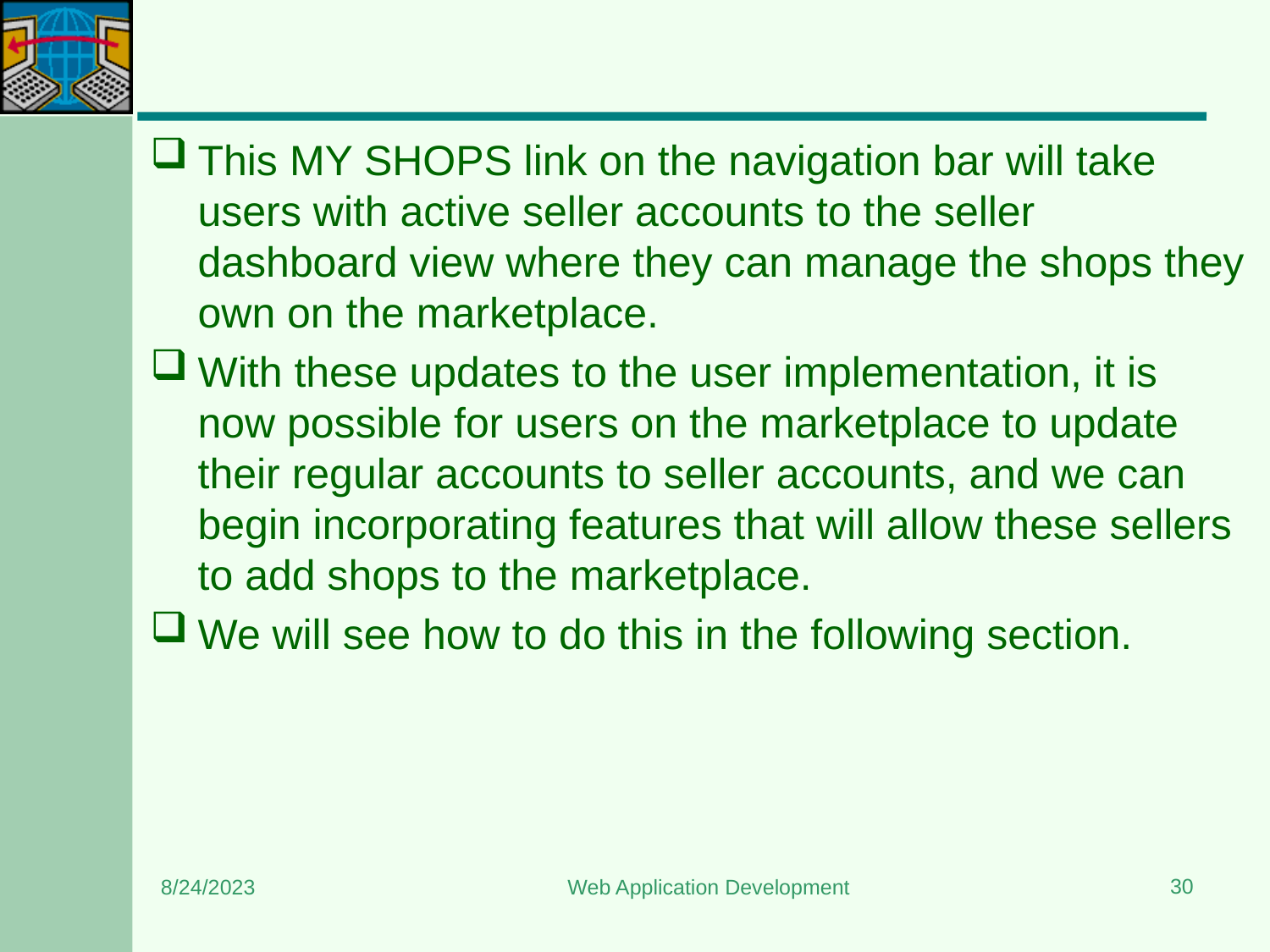

#
This MY SHOPS link on the navigation bar will take users with active seller accounts to the seller dashboard view where they can manage the shops they own on the marketplace.
With these updates to the user implementation, it is now possible for users on the marketplace to update their regular accounts to seller accounts, and we can begin incorporating features that will allow these sellers to add shops to the marketplace.
We will see how to do this in the following section.
30
8/24/2023
Web Application Development